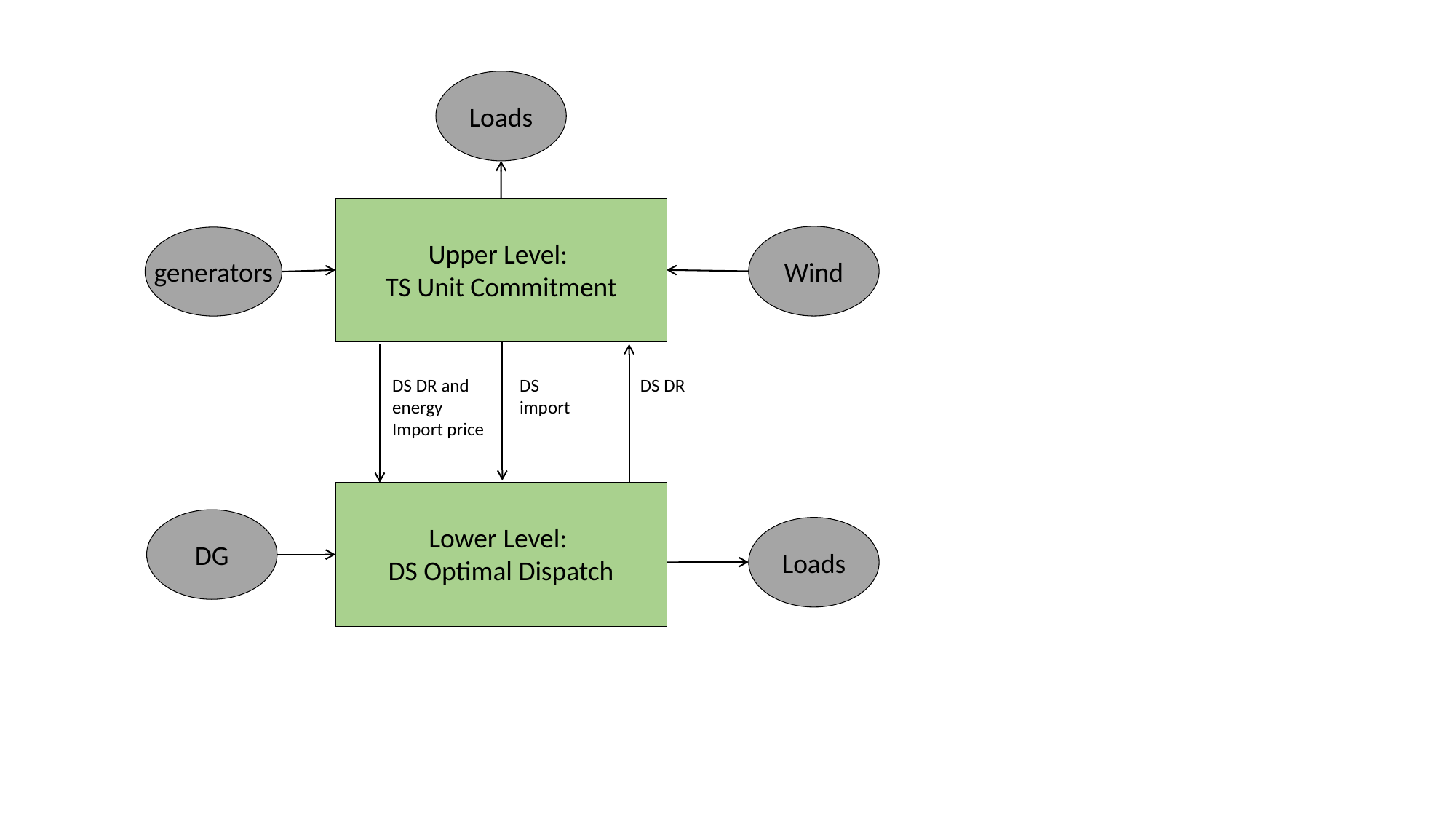

Loads

Upper Level:
TS Unit Commitment
Wind
generators
DS DR and
energy
Import price
DS
import
DS DR

Lower Level:
DS Optimal Dispatch
DG
Loads